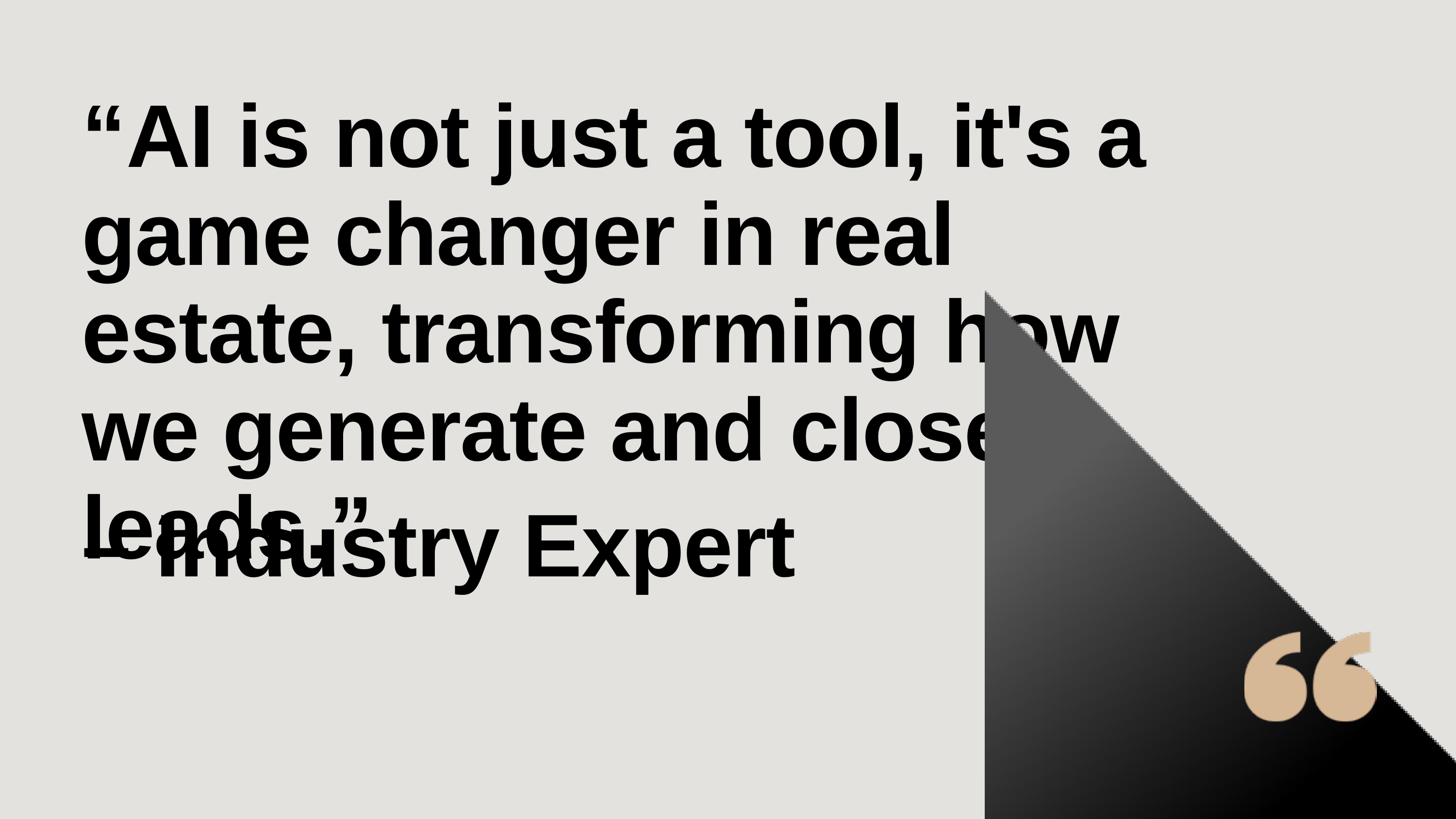

“AI is not just a tool, it's a game changer in real estate, transforming how we generate and close leads.”
– Industry Expert